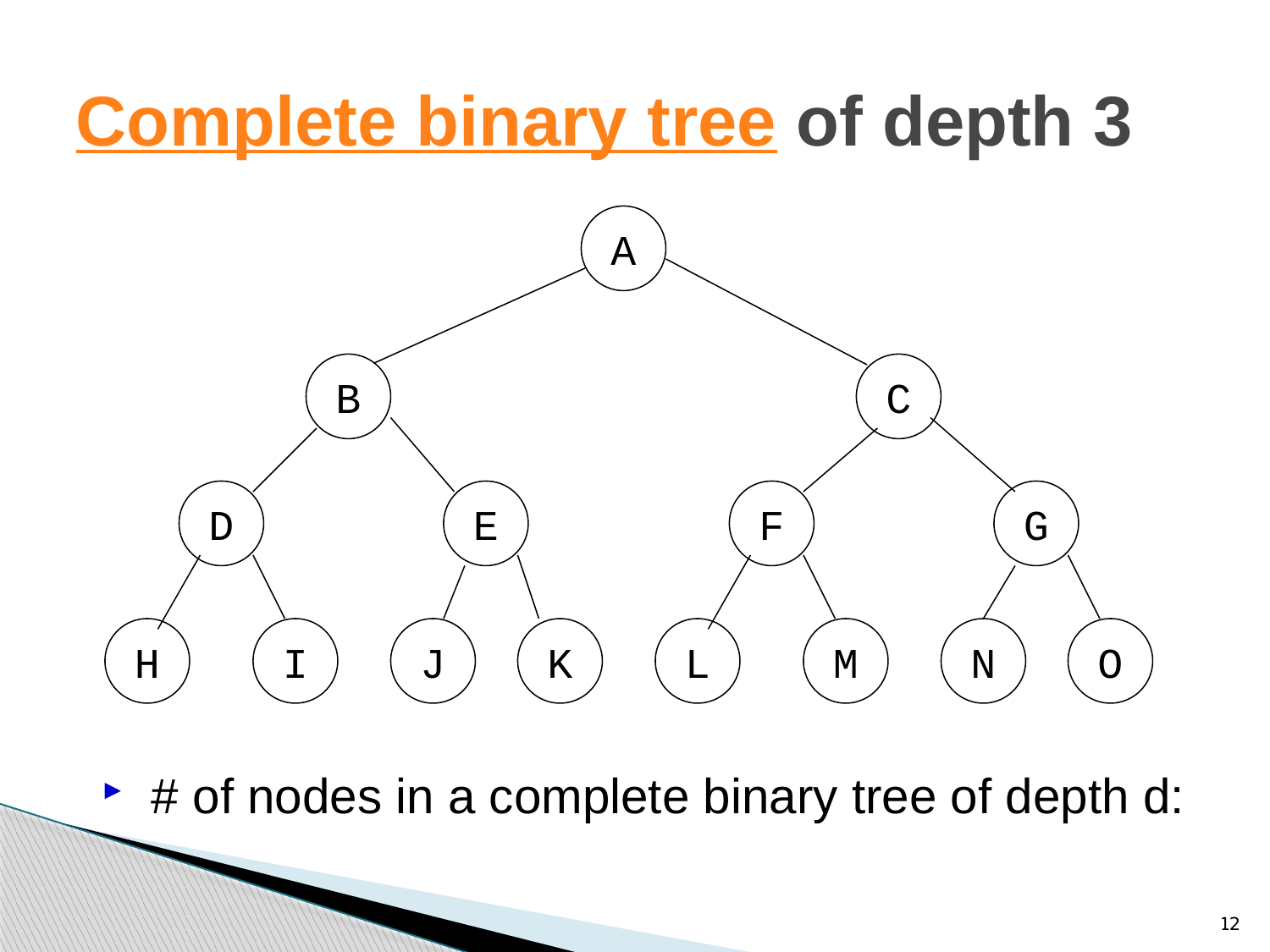

# Complete binary tree of depth 3

# of nodes in a complete binary tree of depth d:
A

B
C

D
E
F
G

H
I
J
K
L
M
N
O
12